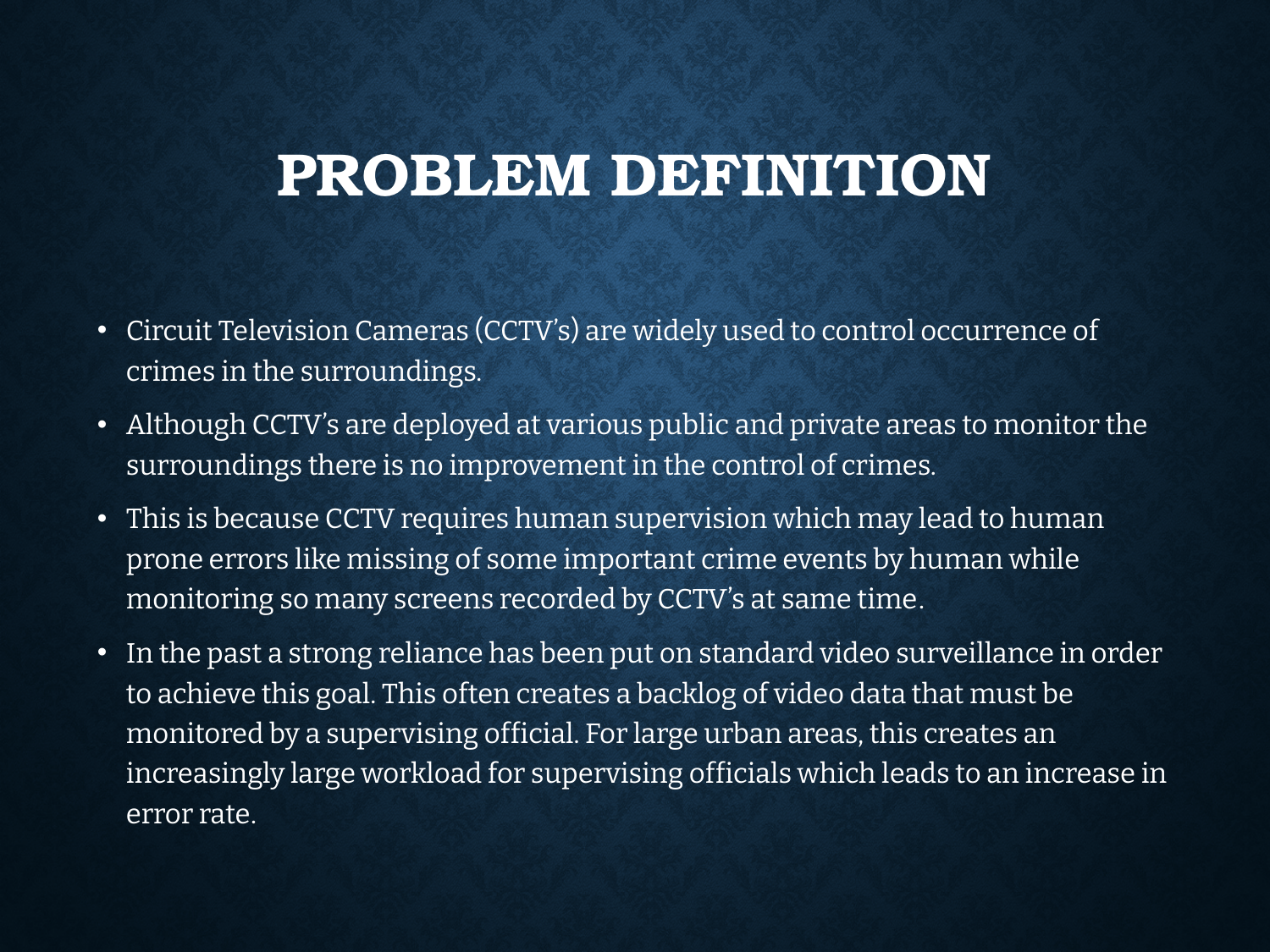

# Problem Definition
Circuit Television Cameras (CCTV’s) are widely used to control occurrence of crimes in the surroundings.
Although CCTV’s are deployed at various public and private areas to monitor the surroundings there is no improvement in the control of crimes.
This is because CCTV requires human supervision which may lead to human prone errors like missing of some important crime events by human while monitoring so many screens recorded by CCTV’s at same time.
In the past a strong reliance has been put on standard video surveillance in order to achieve this goal. This often creates a backlog of video data that must be monitored by a supervising official. For large urban areas, this creates an increasingly large workload for supervising officials which leads to an increase in error rate.